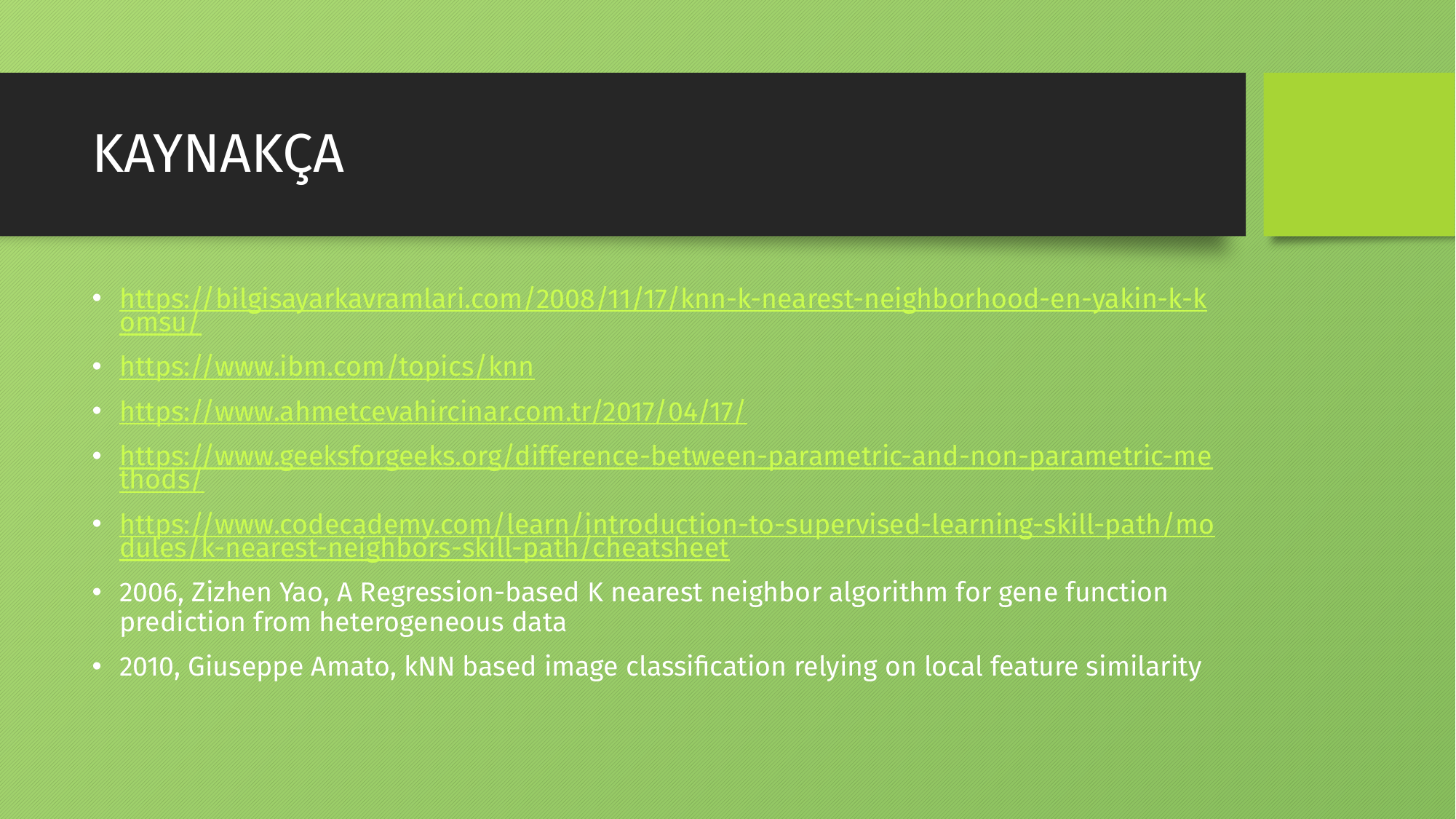

# KAYNAKÇA
https://bilgisayarkavramlari.com/2008/11/17/knn-k-nearest-neighborhood-en-yakin-k-komsu/
https://www.ibm.com/topics/knn
https://www.ahmetcevahircinar.com.tr/2017/04/17/
https://www.geeksforgeeks.org/difference-between-parametric-and-non-parametric-methods/
https://www.codecademy.com/learn/introduction-to-supervised-learning-skill-path/modules/k-nearest-neighbors-skill-path/cheatsheet
2006, Zizhen Yao, A Regression-based K nearest neighbor algorithm for gene function prediction from heterogeneous data
2010, Giuseppe Amato, kNN based image classification relying on local feature similarity